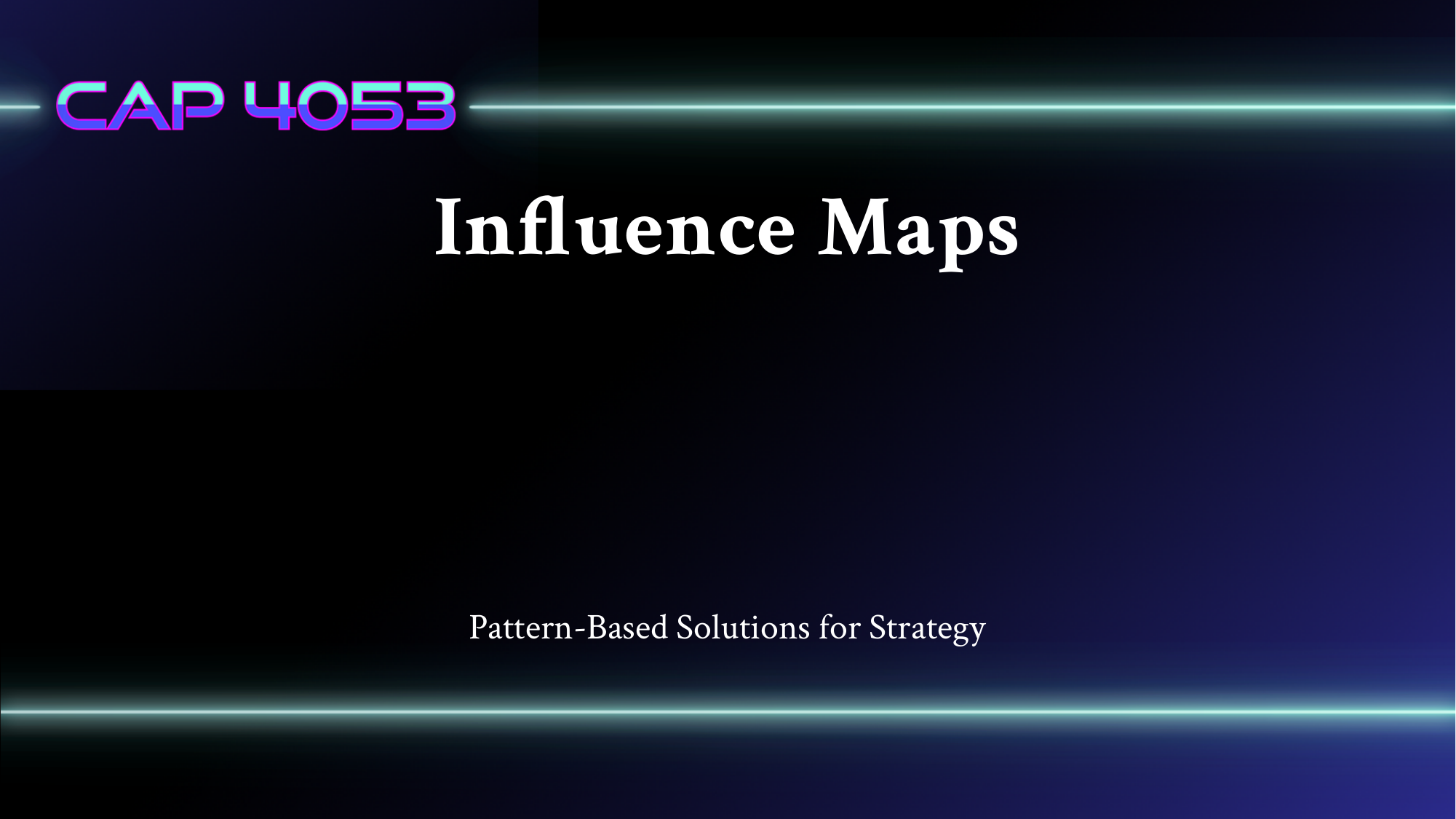

# Influence Maps
Pattern-Based Solutions for Strategy